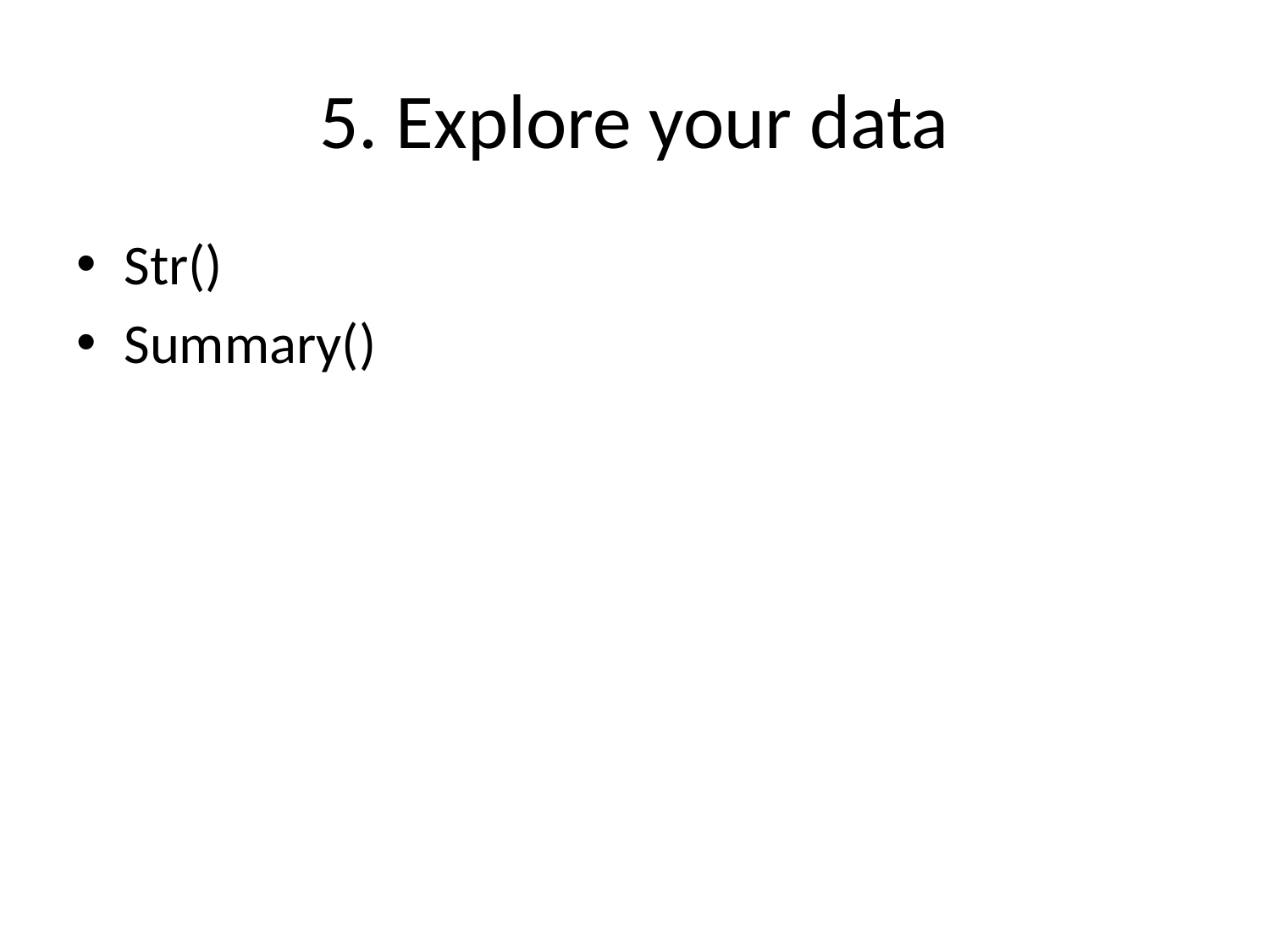

# 5. Explore your data
Str()
Summary()